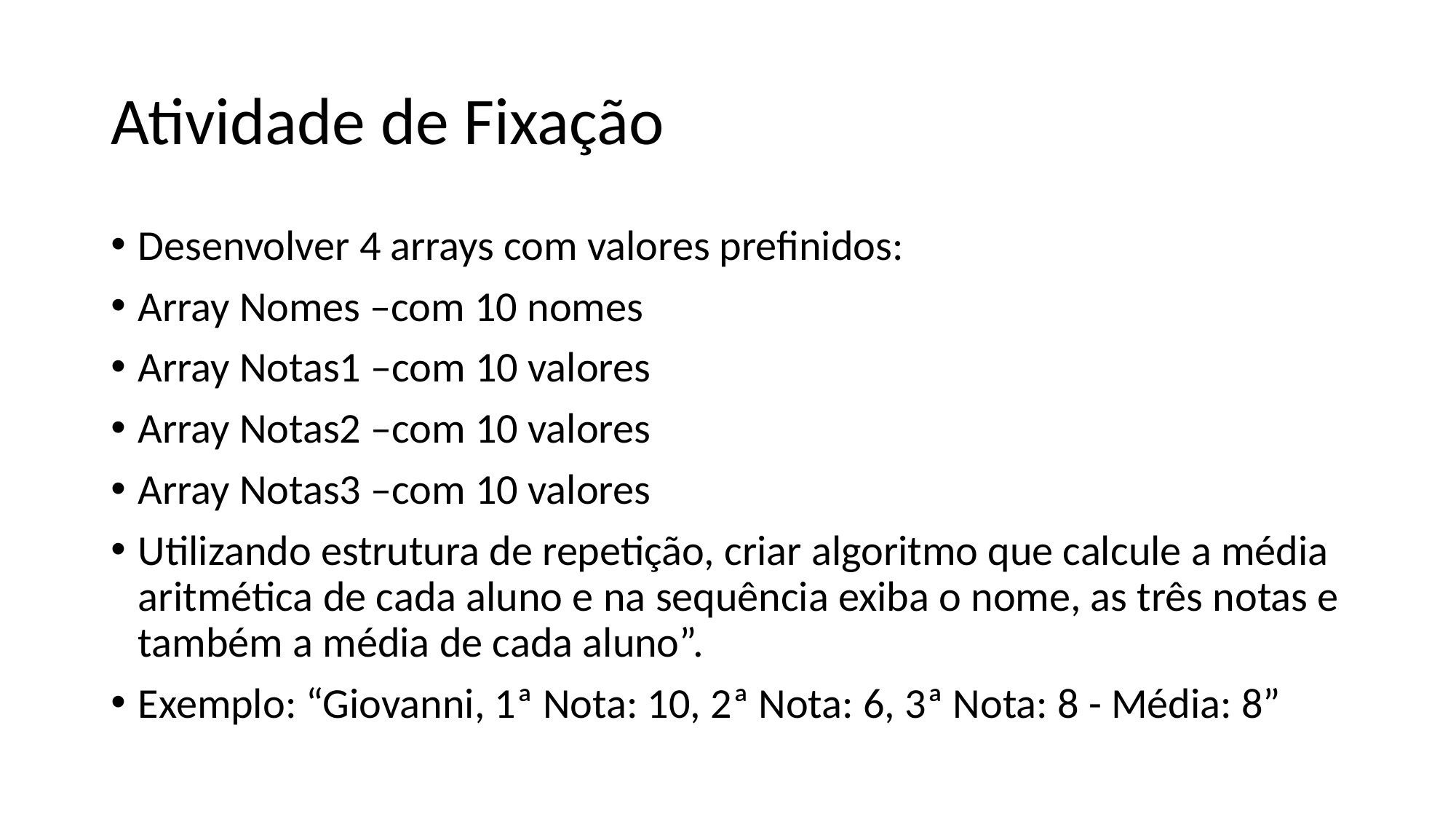

# Atividade de Fixação
Desenvolver 4 arrays com valores prefinidos:
Array Nomes –com 10 nomes
Array Notas1 –com 10 valores
Array Notas2 –com 10 valores
Array Notas3 –com 10 valores
Utilizando estrutura de repetição, criar algoritmo que calcule a média aritmética de cada aluno e na sequência exiba o nome, as três notas e também a média de cada aluno”.
Exemplo: “Giovanni, 1ª Nota: 10, 2ª Nota: 6, 3ª Nota: 8 - Média: 8”